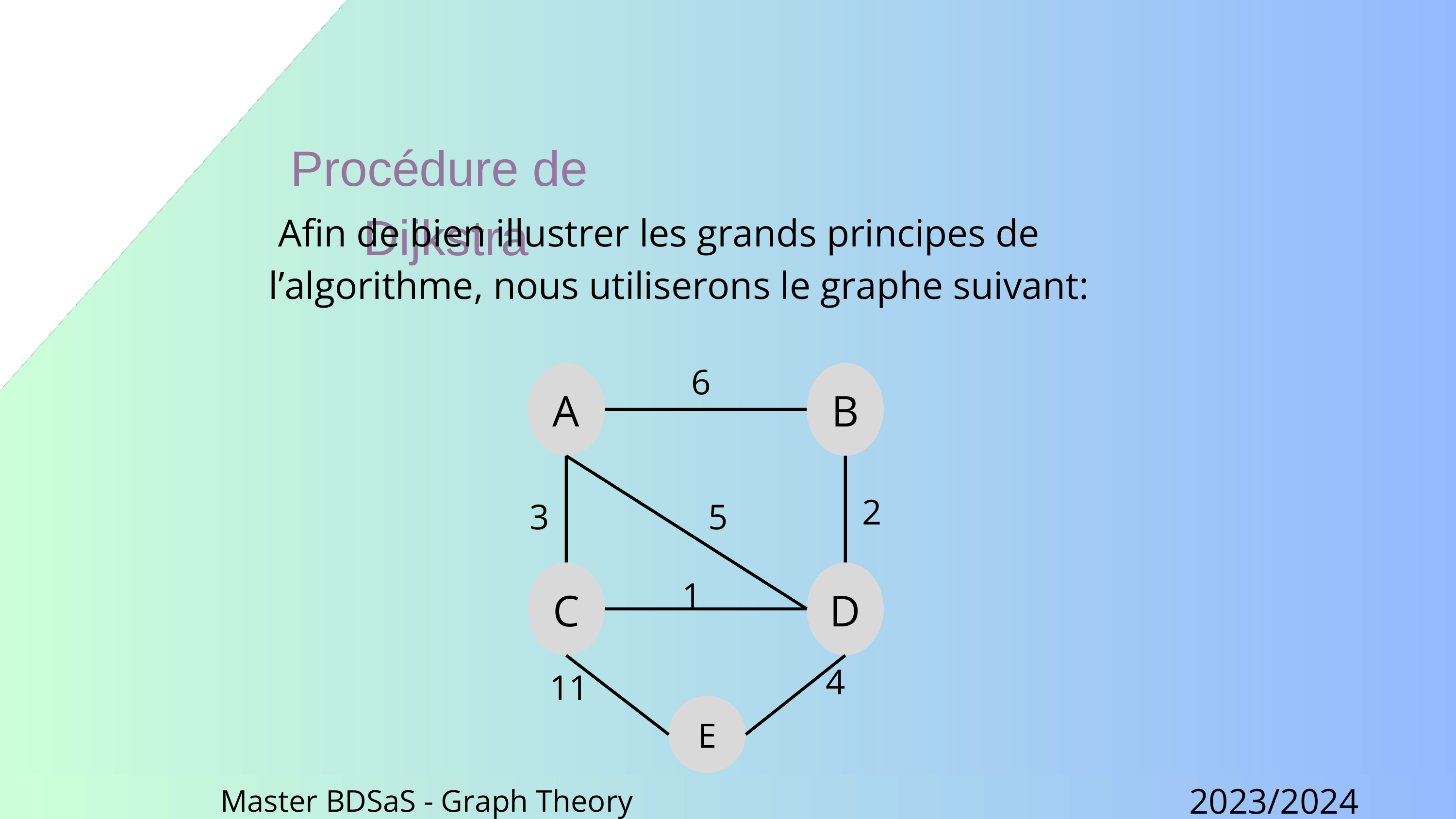

Procédure de  Dijkstra
 Afin de bien illustrer les grands principes de l’algorithme, nous utiliserons le graphe suivant:
6

A

B

2
3
5

C

D
1

4

11

E
2023/2024

Master BDSaS - Graph Theory